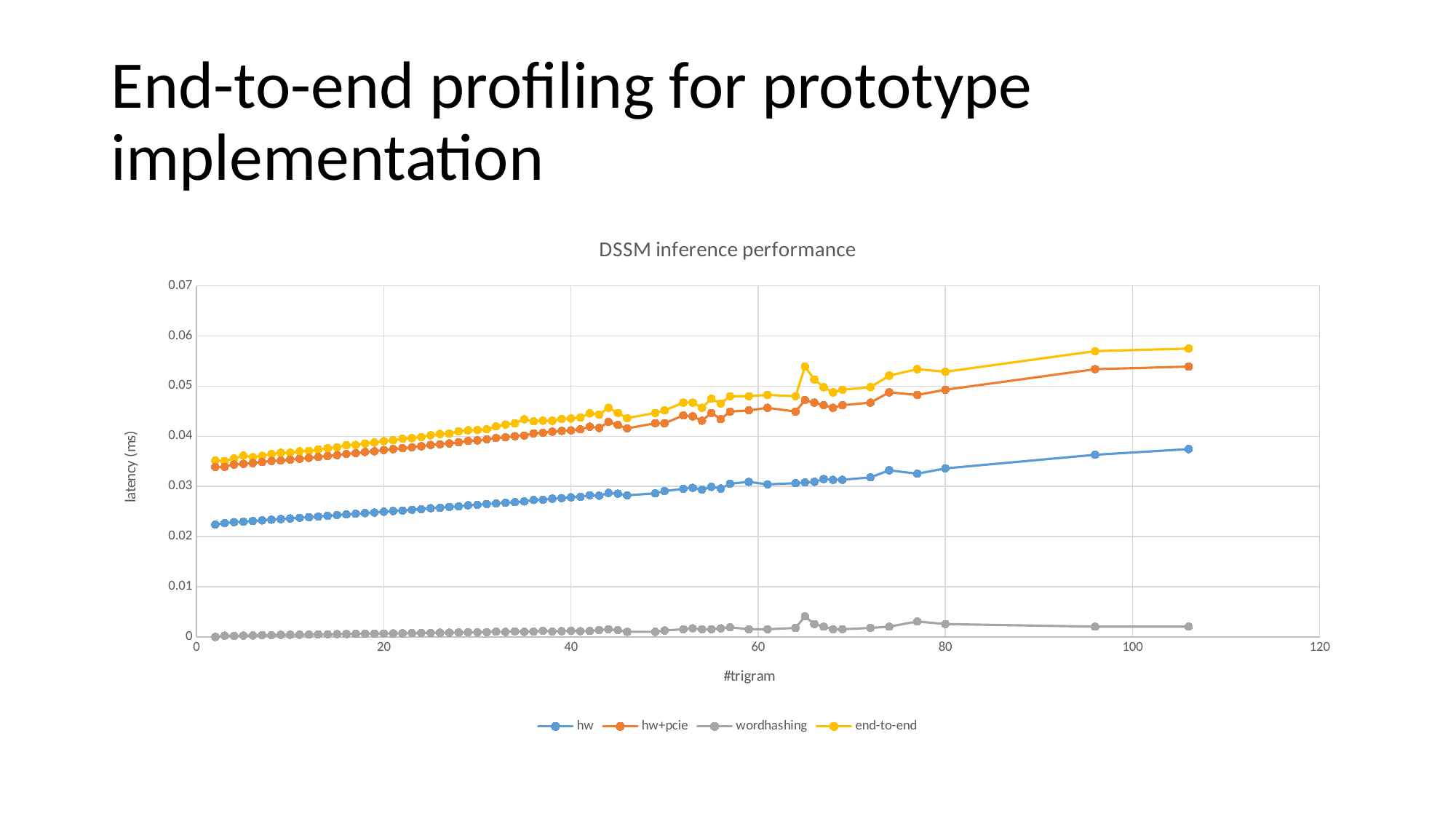

# End-to-end profiling for prototype implementation

### Chart: DSSM inference performance

| Category |  |  |  |  |
|---|---|---|---|---|